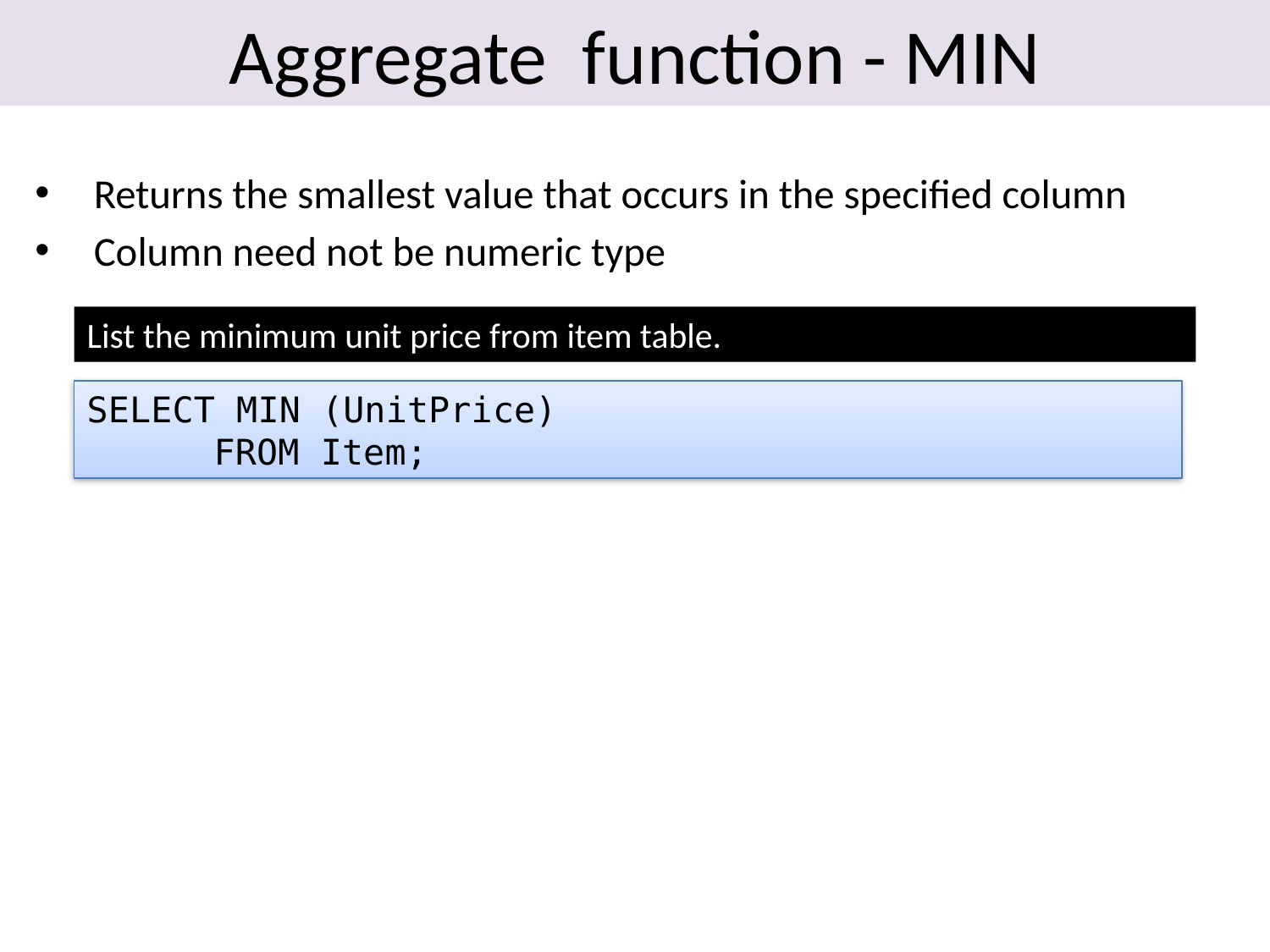

Aggregate  function - MIN
 Returns the smallest value that occurs in the specified column
 Column need not be numeric type
List the minimum unit price from item table.
SELECT MIN (UnitPrice)
	FROM Item;